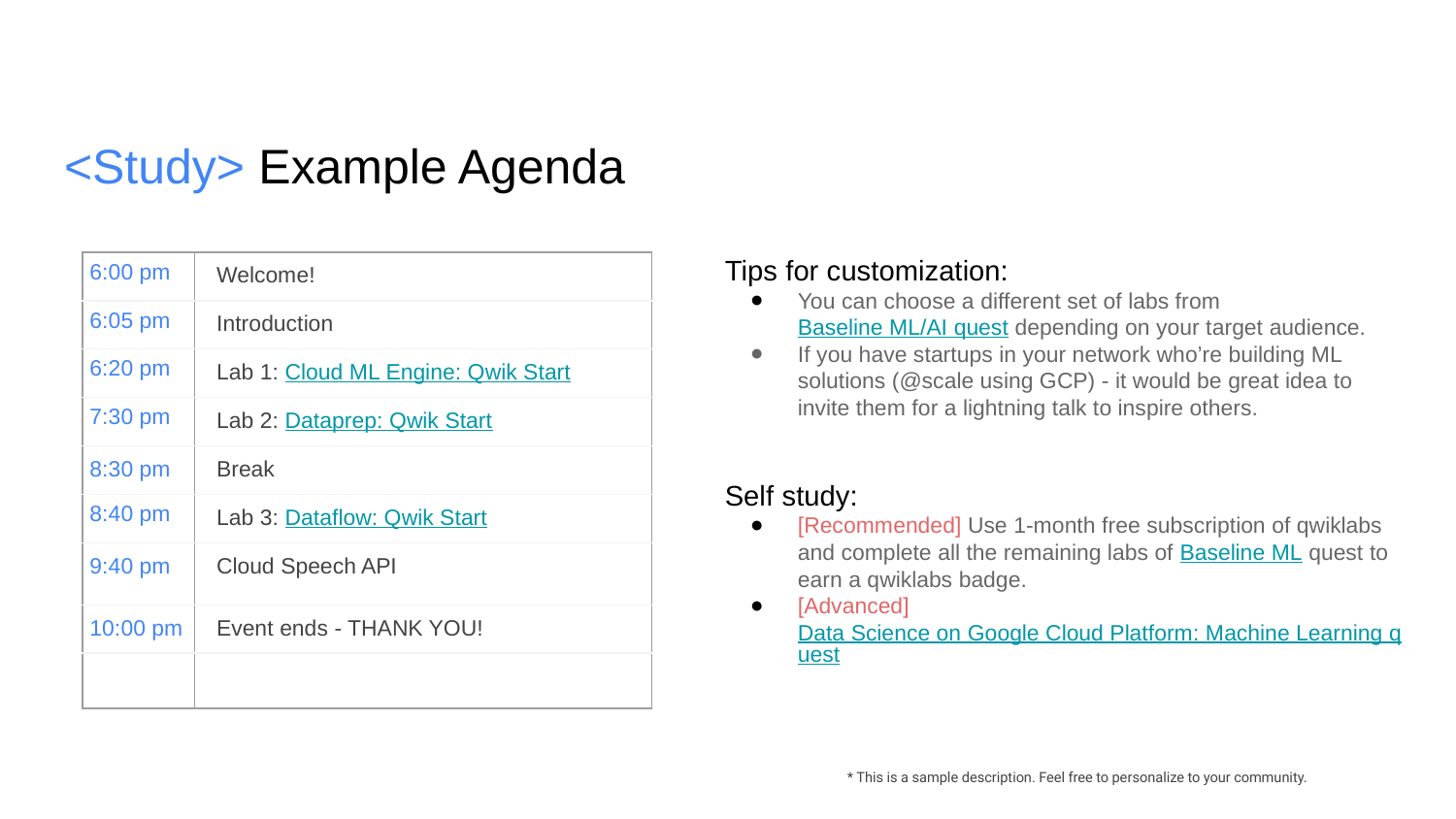

# <Study> Example Agenda
Tips for customization:
You can choose a different set of labs from Baseline ML/AI quest depending on your target audience.
If you have startups in your network who’re building ML solutions (@scale using GCP) - it would be great idea to invite them for a lightning talk to inspire others.

| 6:00 pm | Welcome! |
| --- | --- |
| 6:05 pm | Introduction |
| 6:20 pm | Lab 1: Cloud ML Engine: Qwik Start |
| 7:30 pm | Lab 2: Dataprep: Qwik Start |
| 8:30 pm | Break |
| 8:40 pm | Lab 3: Dataflow: Qwik Start |
| 9:40 pm | Cloud Speech API |
| 10:00 pm | Event ends - THANK YOU! |
|  |  |
Self study:
[Recommended] Use 1-month free subscription of qwiklabs and complete all the remaining labs of Baseline ML quest to earn a qwiklabs badge.
[Advanced] Data Science on Google Cloud Platform: Machine Learning quest

* This is a sample description. Feel free to personalize to your community.